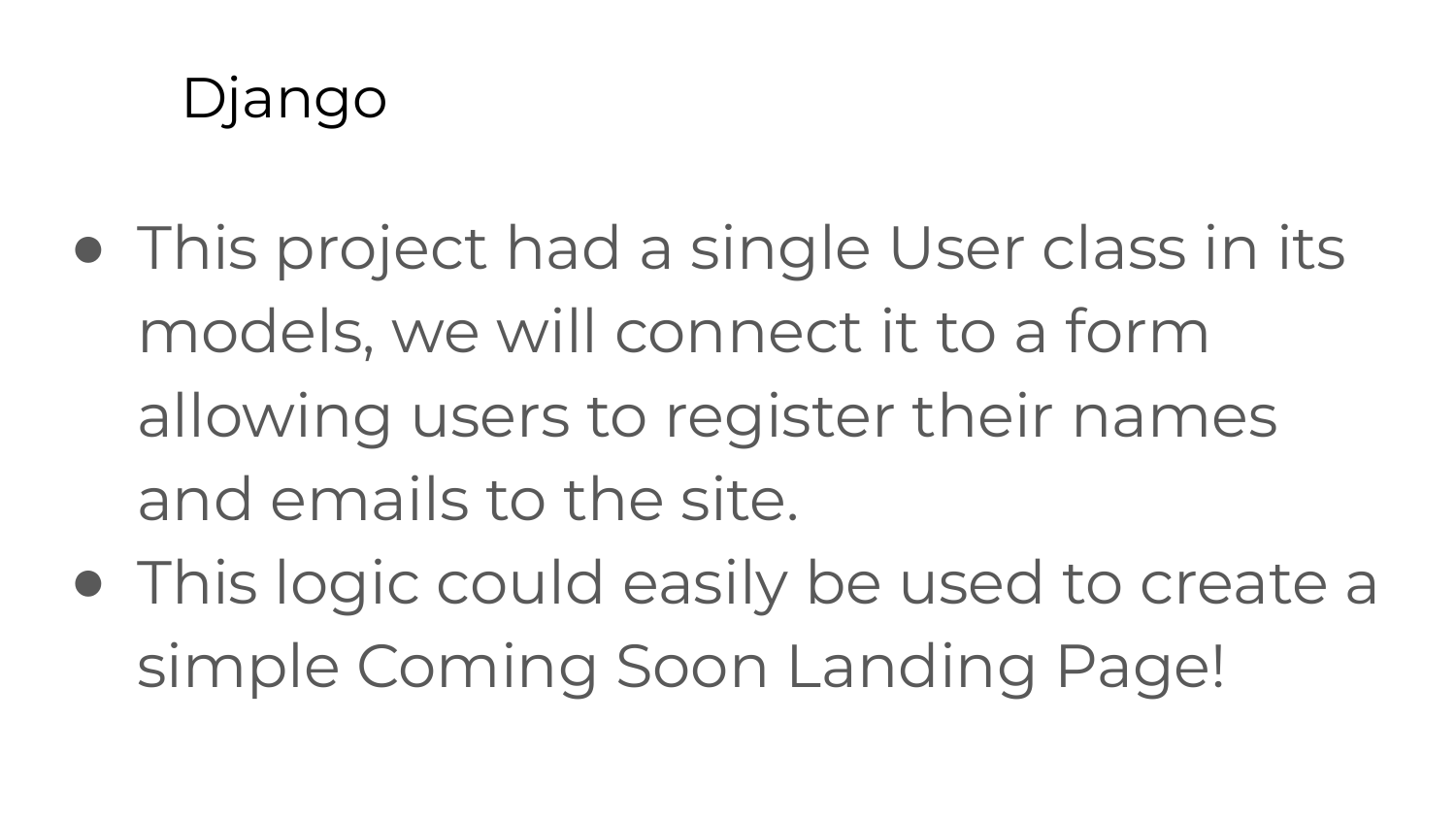

# Django
This project had a single User class in its models, we will connect it to a form allowing users to register their names and emails to the site.
This logic could easily be used to create a simple Coming Soon Landing Page!